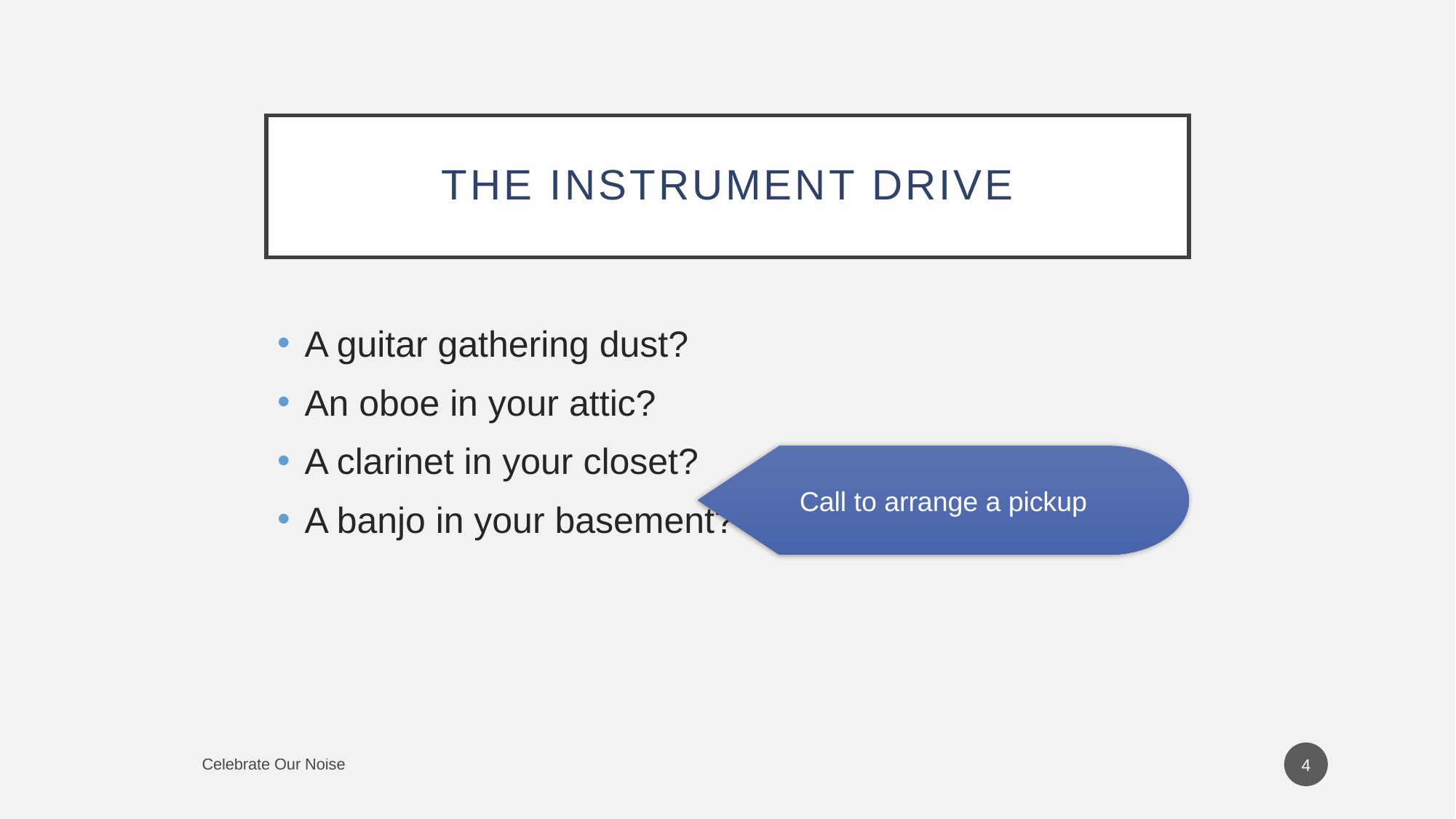

# The Instrument Drive
A guitar gathering dust?
An oboe in your attic?
A clarinet in your closet?
A banjo in your basement?

Call to arrange a pickup
4
Celebrate Our Noise